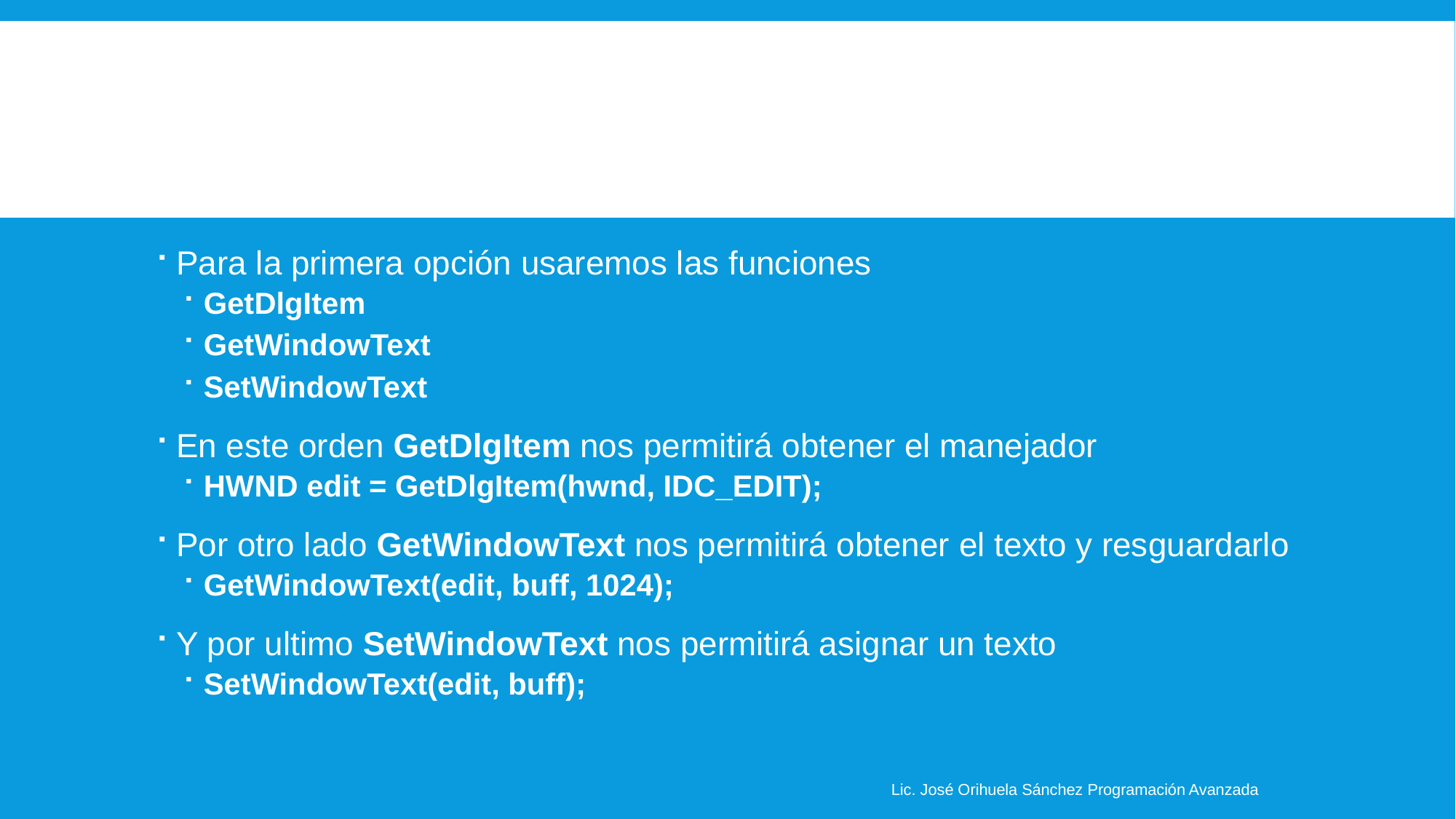

#
Para la primera opción usaremos las funciones
GetDlgItem
GetWindowText
SetWindowText
En este orden GetDlgItem nos permitirá obtener el manejador
HWND edit = GetDlgItem(hwnd, IDC_EDIT);
Por otro lado GetWindowText nos permitirá obtener el texto y resguardarlo
GetWindowText(edit, buff, 1024);
Y por ultimo SetWindowText nos permitirá asignar un texto
SetWindowText(edit, buff);
Lic. José Orihuela Sánchez Programación Avanzada